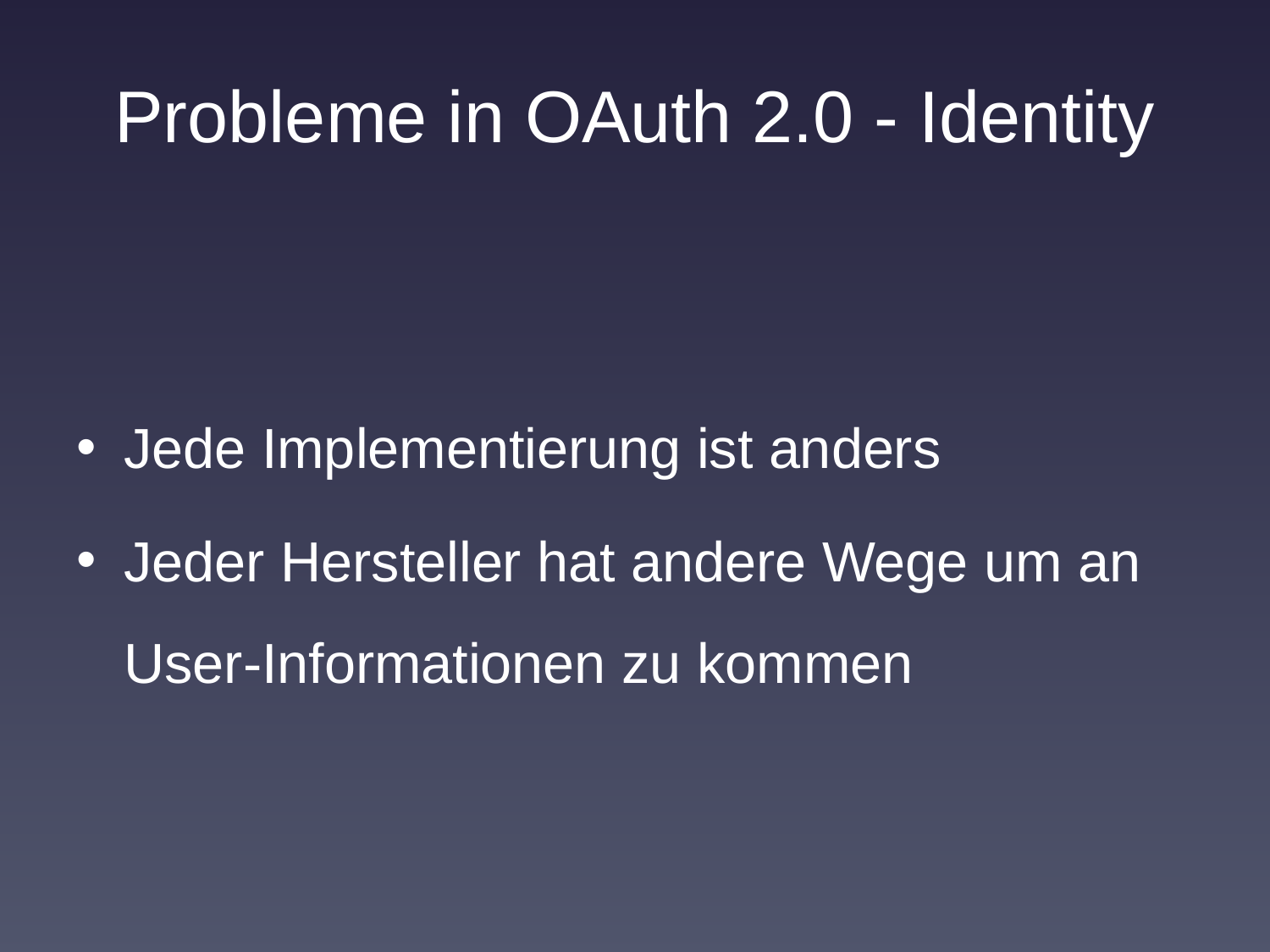

# Probleme in OAuth 2.0 - Identity
Jede Implementierung ist anders
Jeder Hersteller hat andere Wege um an User-Informationen zu kommen